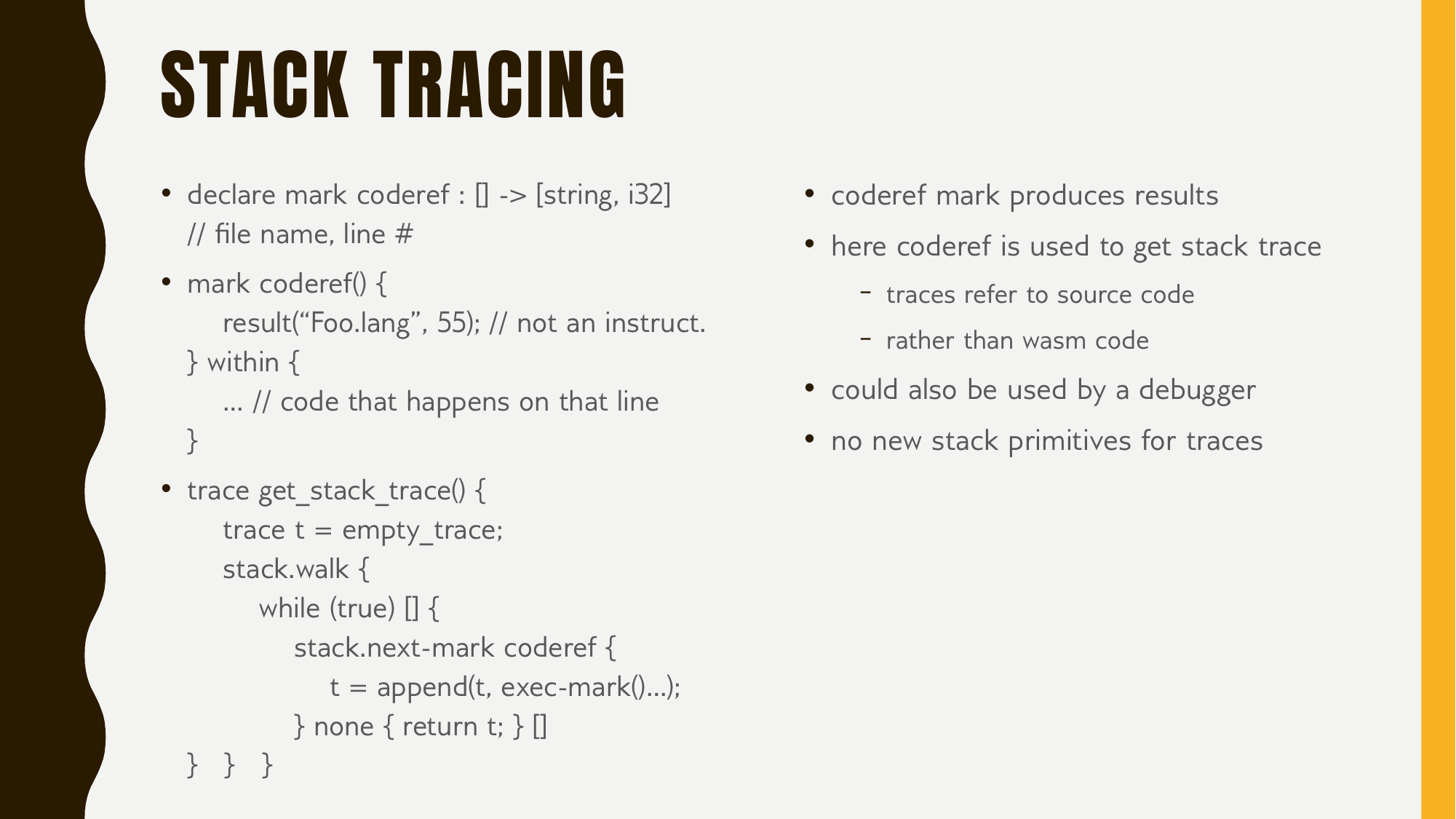

# Stack Tracing
declare mark coderef : [] -> [string, i32]
// file name, line #
mark coderef() {
    result(“Foo.lang”, 55); // not an instruct.
} within {
    … // code that happens on that line
}
trace get_stack_trace() {
    trace t = empty_trace;
    stack.walk {
        while (true) [] {
            stack.next-mark coderef {
                t = append(t, exec-mark()…);
            } none { return t; } []
}   }   }
coderef mark produces results
here coderef is used to get stack trace
traces refer to source code
rather than wasm code
could also be used by a debugger
no new stack primitives for traces